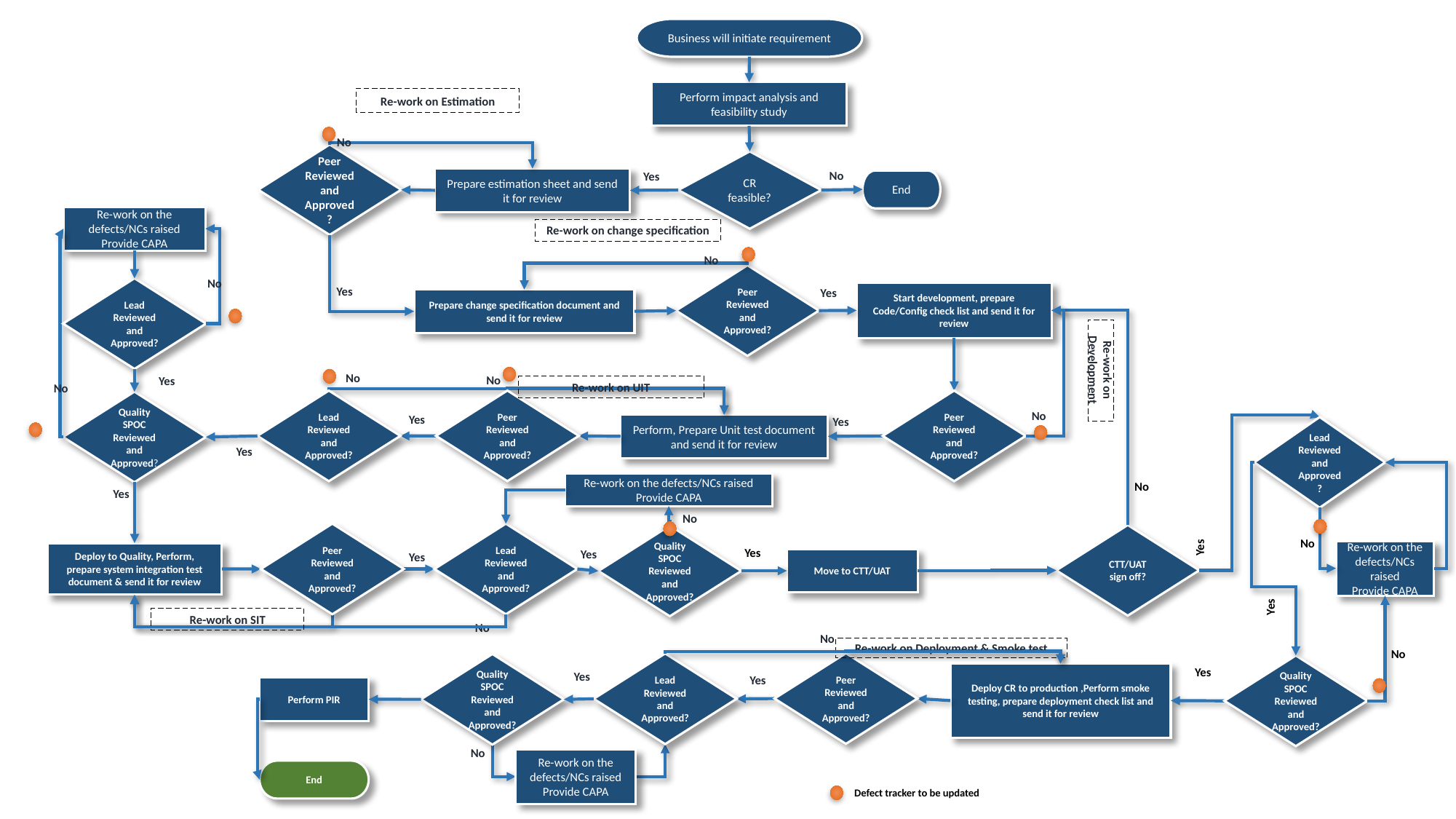

Business will initiate requirement
Perform impact analysis and feasibility study
Re-work on Estimation

No
Peer
Reviewed and Approved?
CR feasible?
No
Yes
Prepare estimation sheet and send it for review
End
Re-work on the defects/NCs raised
Provide CAPA
Re-work on change specification

No
Peer Reviewed and Approved?
No
Lead
Reviewed and Approved?
Yes
Yes
Start development, prepare Code/Config check list and send it for review
Prepare change specification document and send it for review

Re-work on Development
No

No
Yes

No
Re-work on UIT
Peer Reviewed and Approved?
Peer Reviewed and Approved?
Lead
Reviewed and Approved?
Quality SPOC
Reviewed and Approved?
No
Yes
Yes
Perform, Prepare Unit test document and send it for review
Lead
Reviewed and Approved?

Yes
Re-work on the defects/NCs raised
Provide CAPA
No
Yes
No

Peer Reviewed and Approved?
Lead
Reviewed and Approved?
CTT/UAT sign off?
Yes
Quality SPOC
Reviewed and Approved?
No
Yes
Yes
Re-work on the defects/NCs raised
Provide CAPA
Deploy to Quality, Perform, prepare system integration test document & send it for review
Yes
Move to CTT/UAT
No
Yes
Re-work on SIT
No
No
Re-work on Deployment & Smoke test
No
Peer Reviewed and Approved?
Lead
Reviewed and Approved?
Quality SPOC
Reviewed and Approved?
Quality SPOC
Reviewed and Approved?
Yes
Yes
Deploy CR to production ,Perform smoke testing, prepare deployment check list and send it for review
Yes
Perform PIR

No
Re-work on the defects/NCs raised
Provide CAPA
End
Defect tracker to be updated